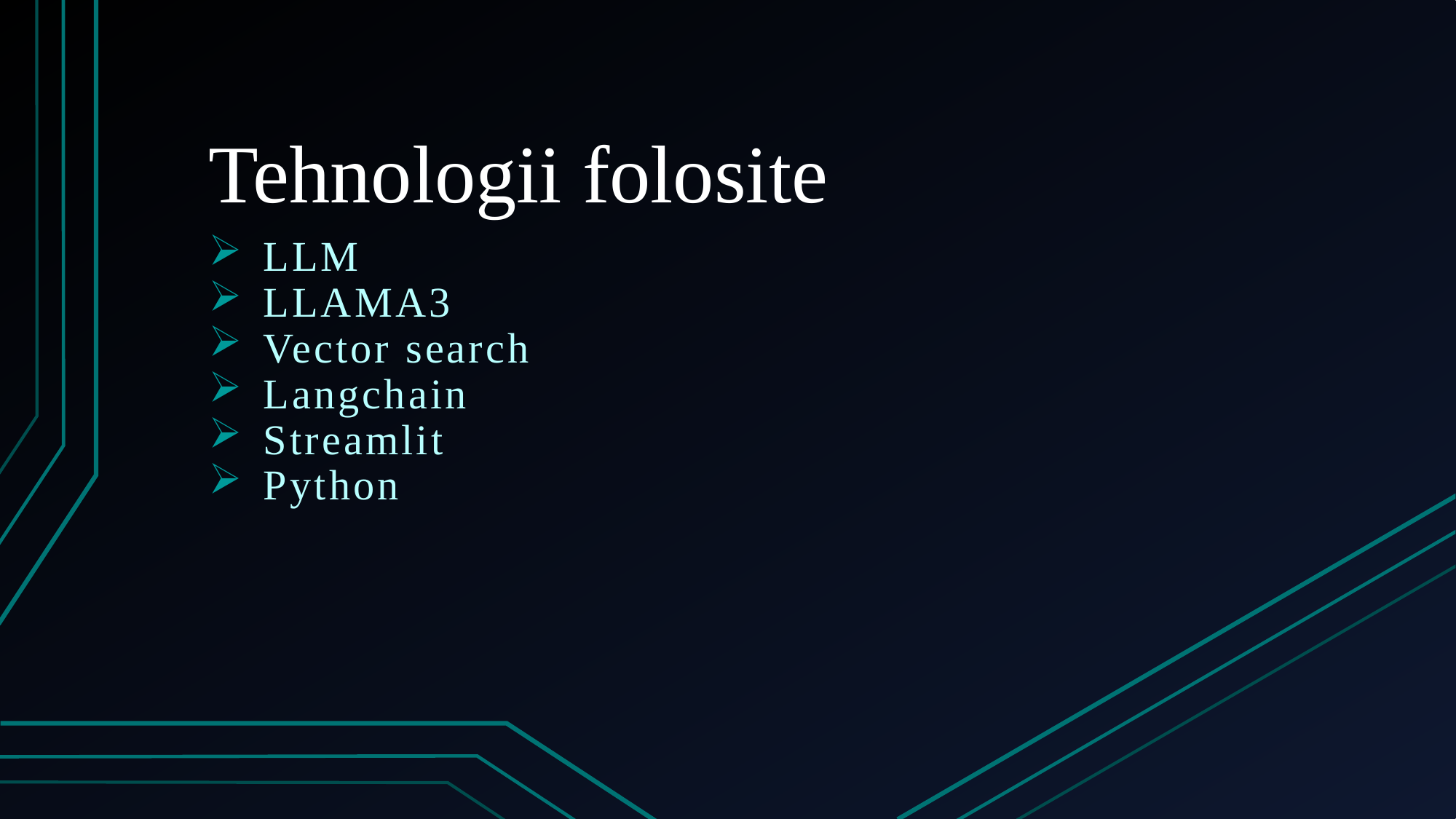

# Tehnologii folosite
LLM
LLAMA3
Vector search
Langchain
Streamlit
Python